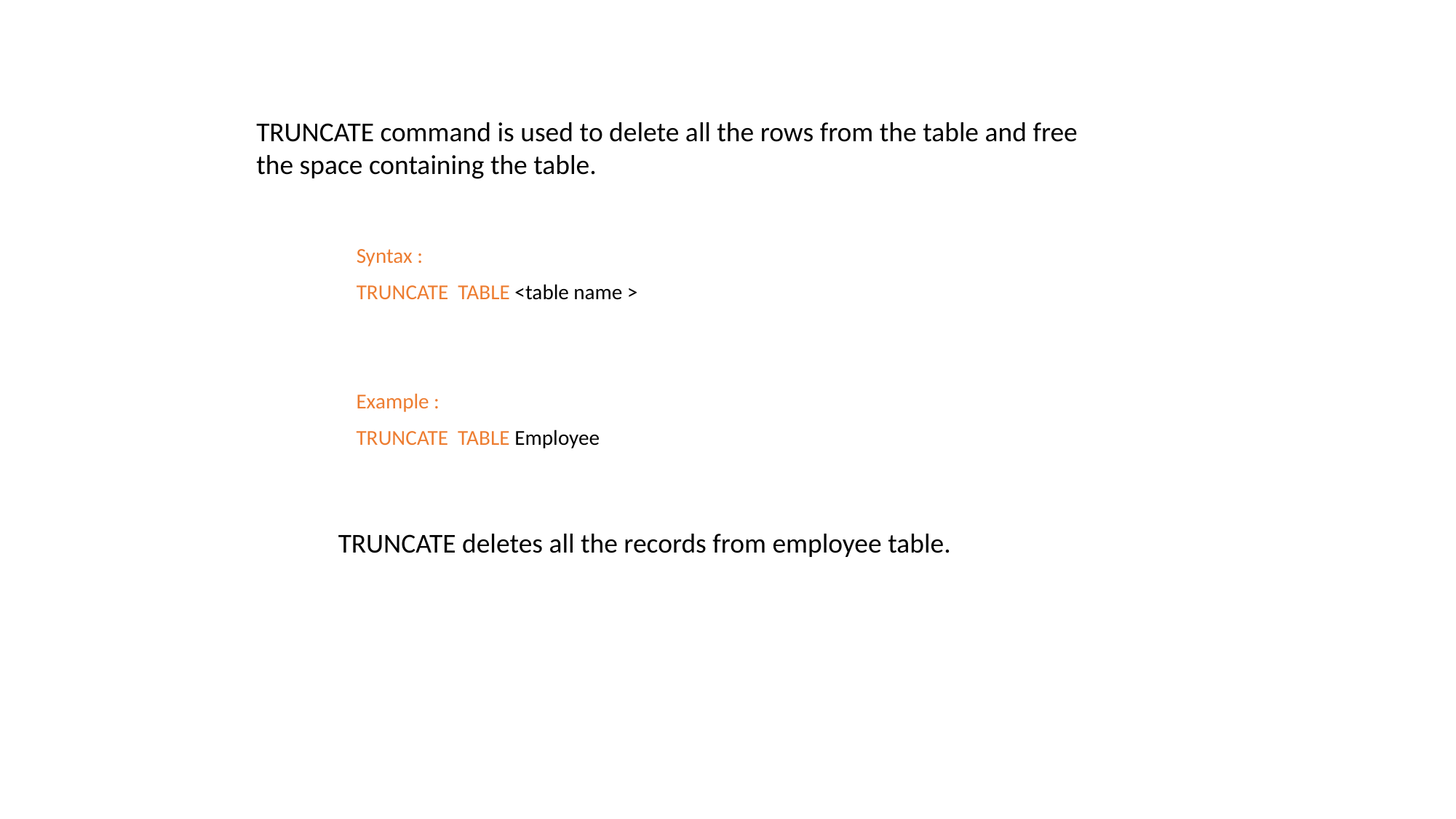

DDL  -  TRUNCATE
TRUNCATE command is used to delete all the rows from the table and free the space containing the table.
Syntax :
TRUNCATE  TABLE <table name >
Example :
TRUNCATE  TABLE Employee
TRUNCATE deletes all the records from employee table.